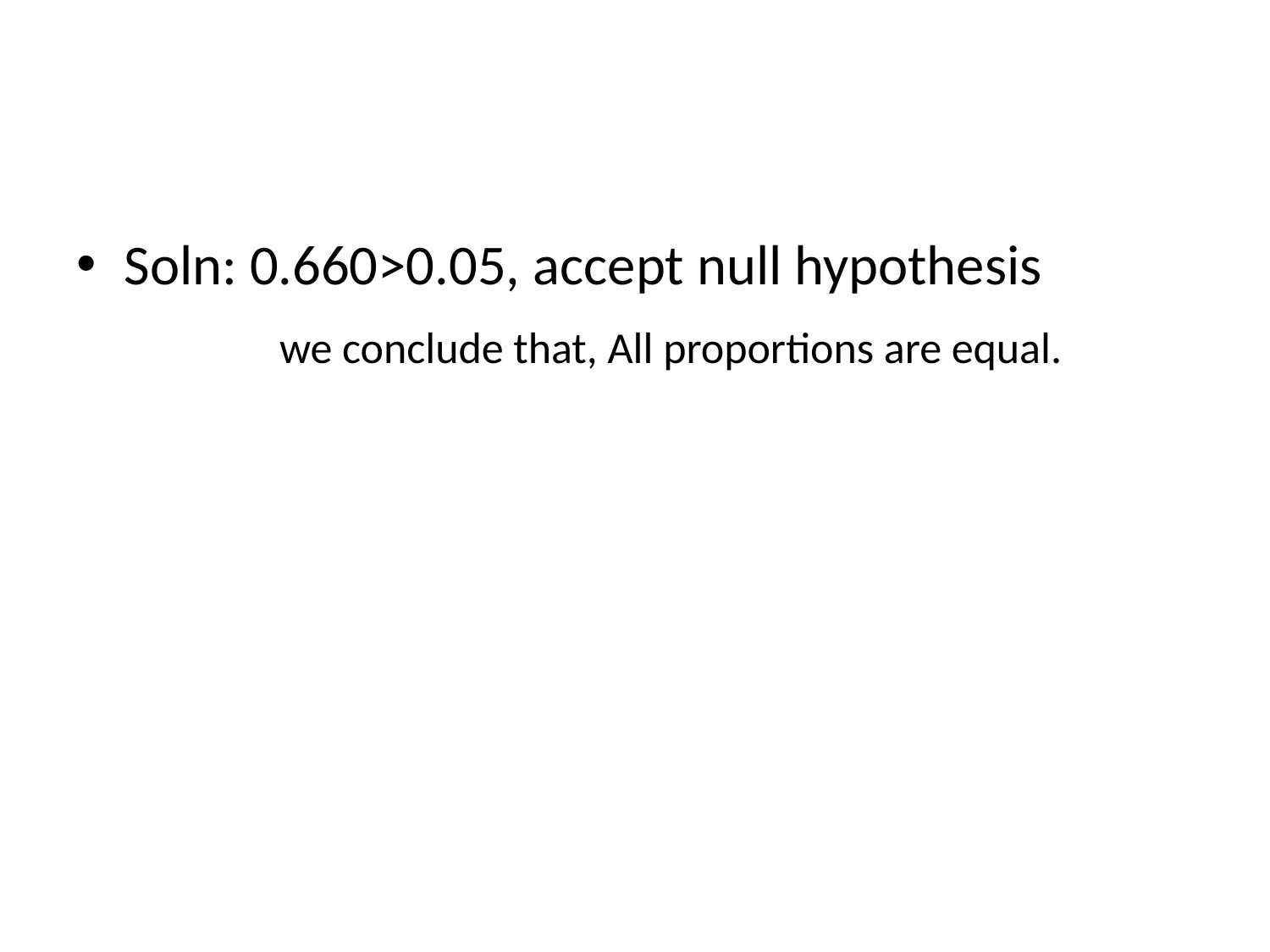

#
Soln: 0.660>0.05, accept null hypothesis
                we conclude that, All proportions are equal.